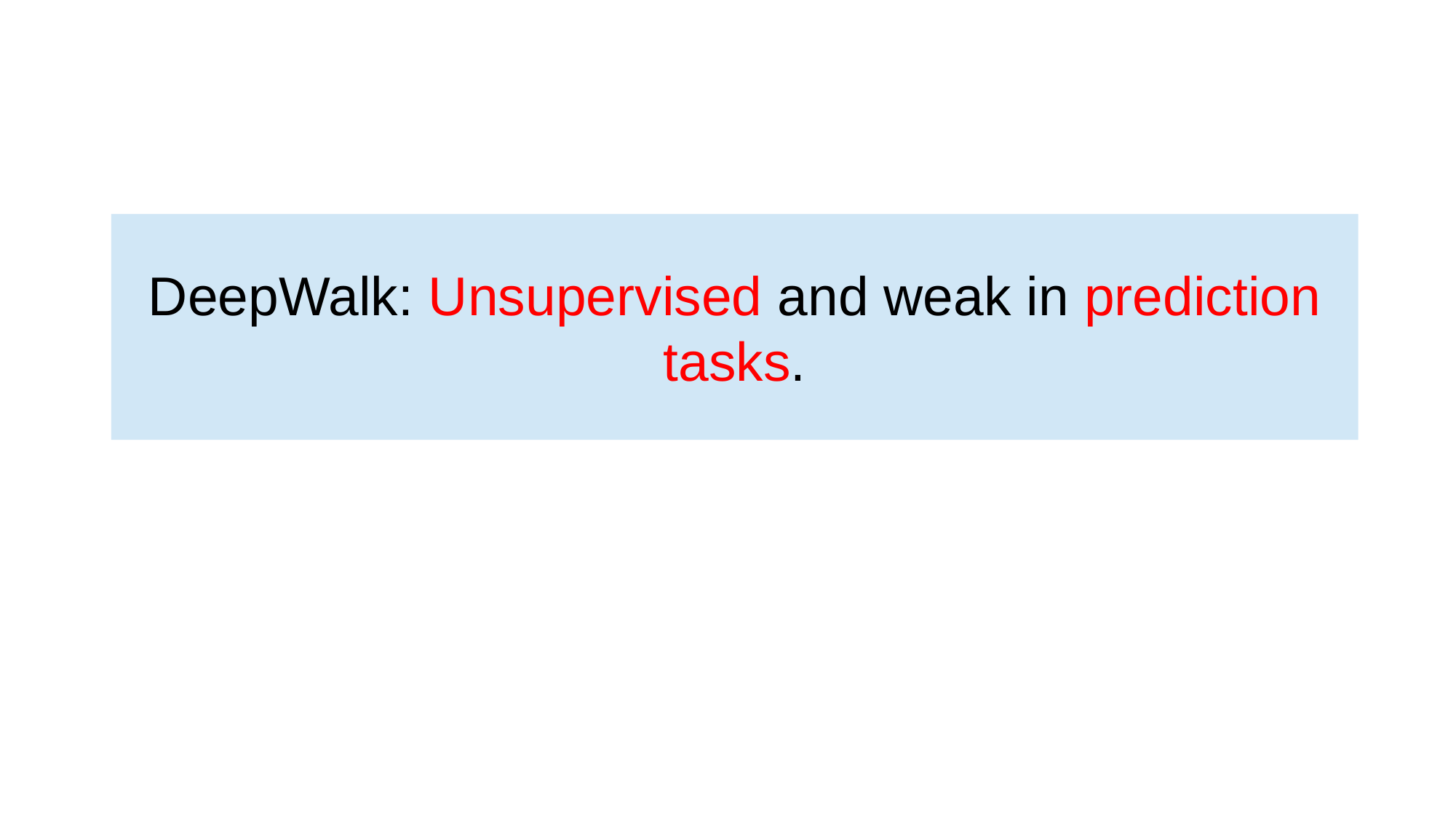

DeepWalk: Unsupervised and weak in prediction tasks.